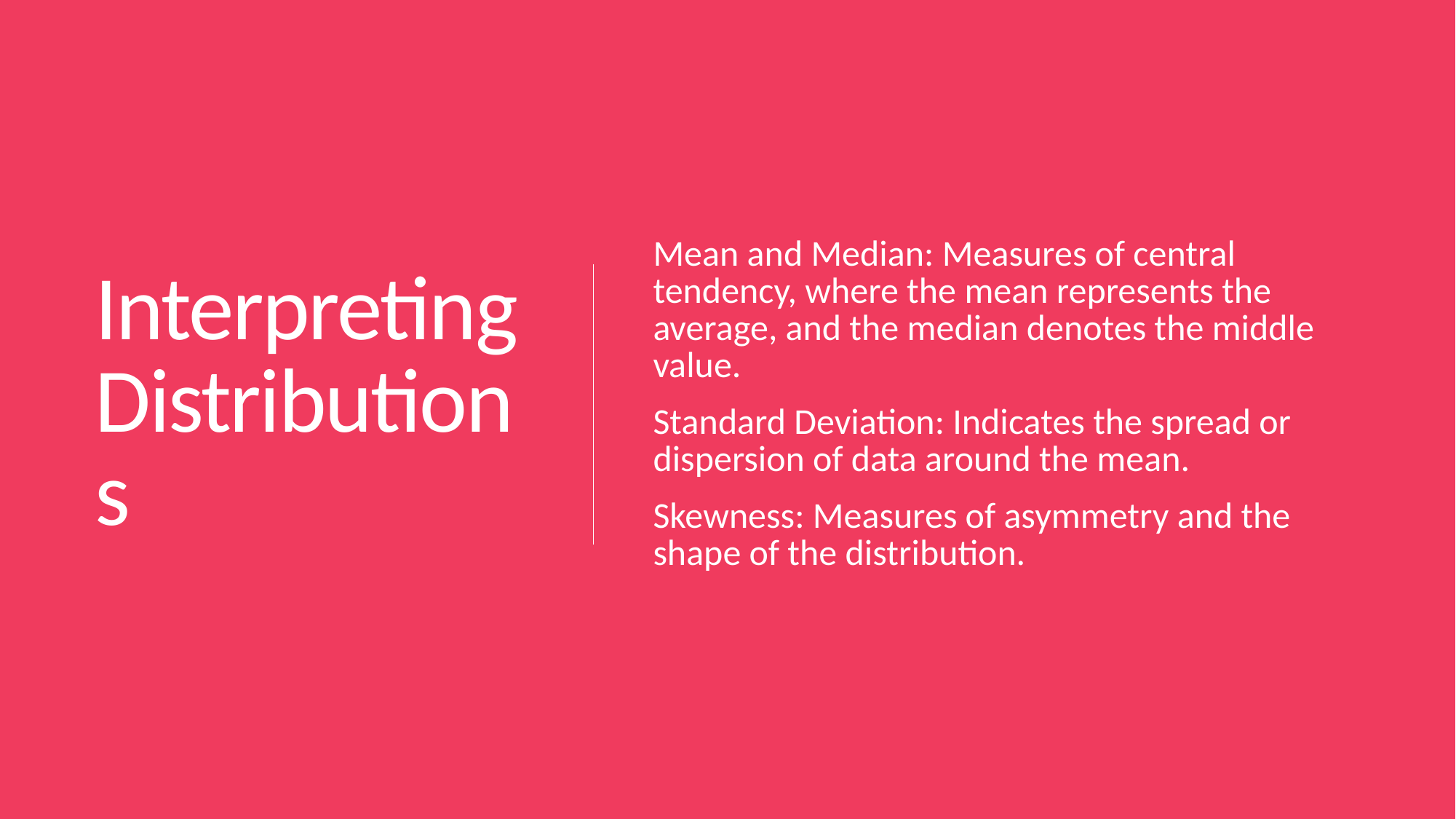

# Interpreting Distributions
Mean and Median: Measures of central tendency, where the mean represents the average, and the median denotes the middle value.
Standard Deviation: Indicates the spread or dispersion of data around the mean.
Skewness: Measures of asymmetry and the shape of the distribution.